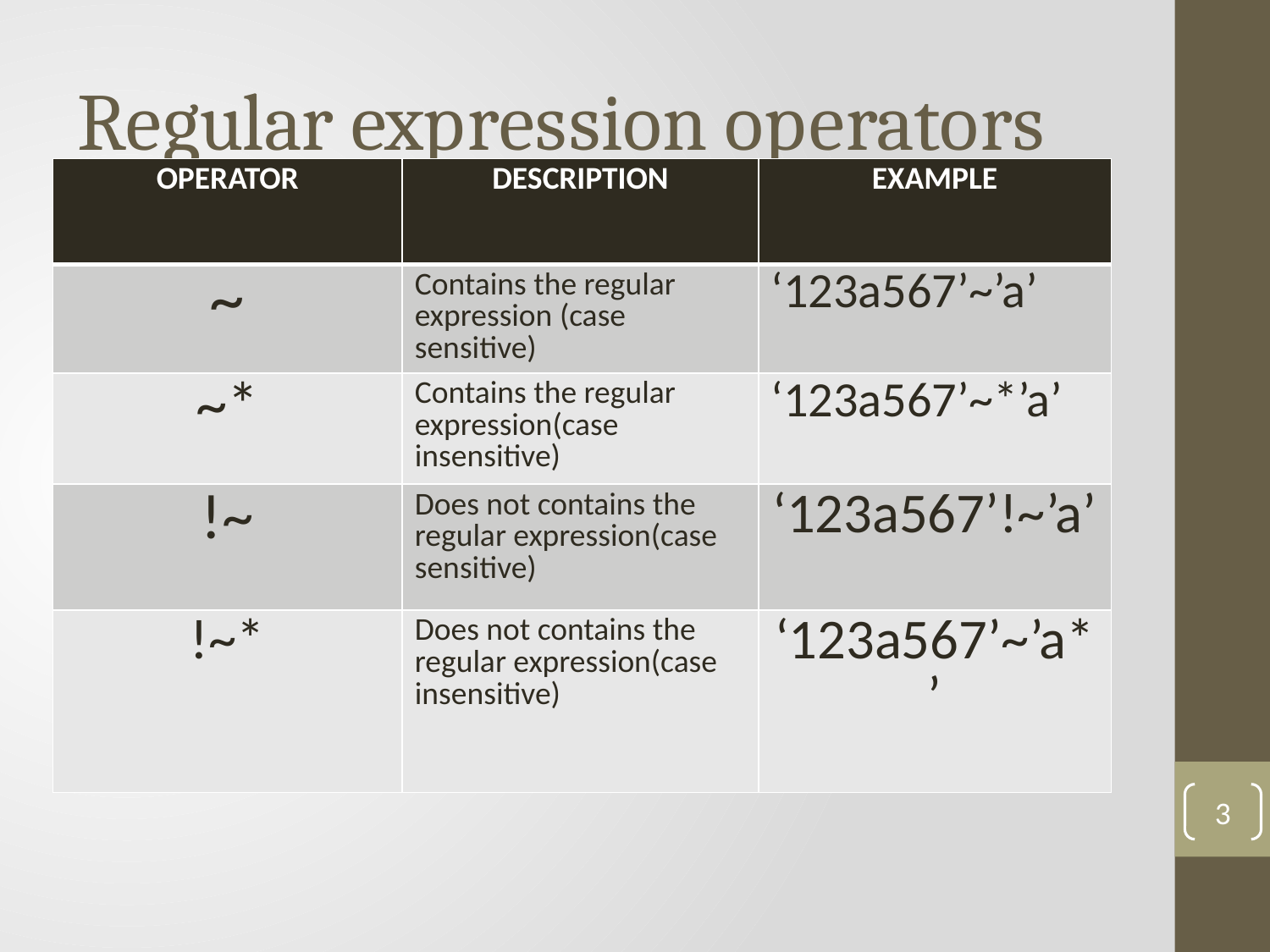

# Regular expression operators
| OPERATOR | DESCRIPTION | EXAMPLE |
| --- | --- | --- |
| ~ | Contains the regular expression (case sensitive) | ‘123a567’~’a’ |
| ~\* | Contains the regular expression(case insensitive) | ‘123a567’~\*’a’ |
| !~ | Does not contains the regular expression(case sensitive) | ‘123a567’!~’a’ |
| !~\* | Does not contains the regular expression(case insensitive) | ‘123a567’~’a\*’ |
3